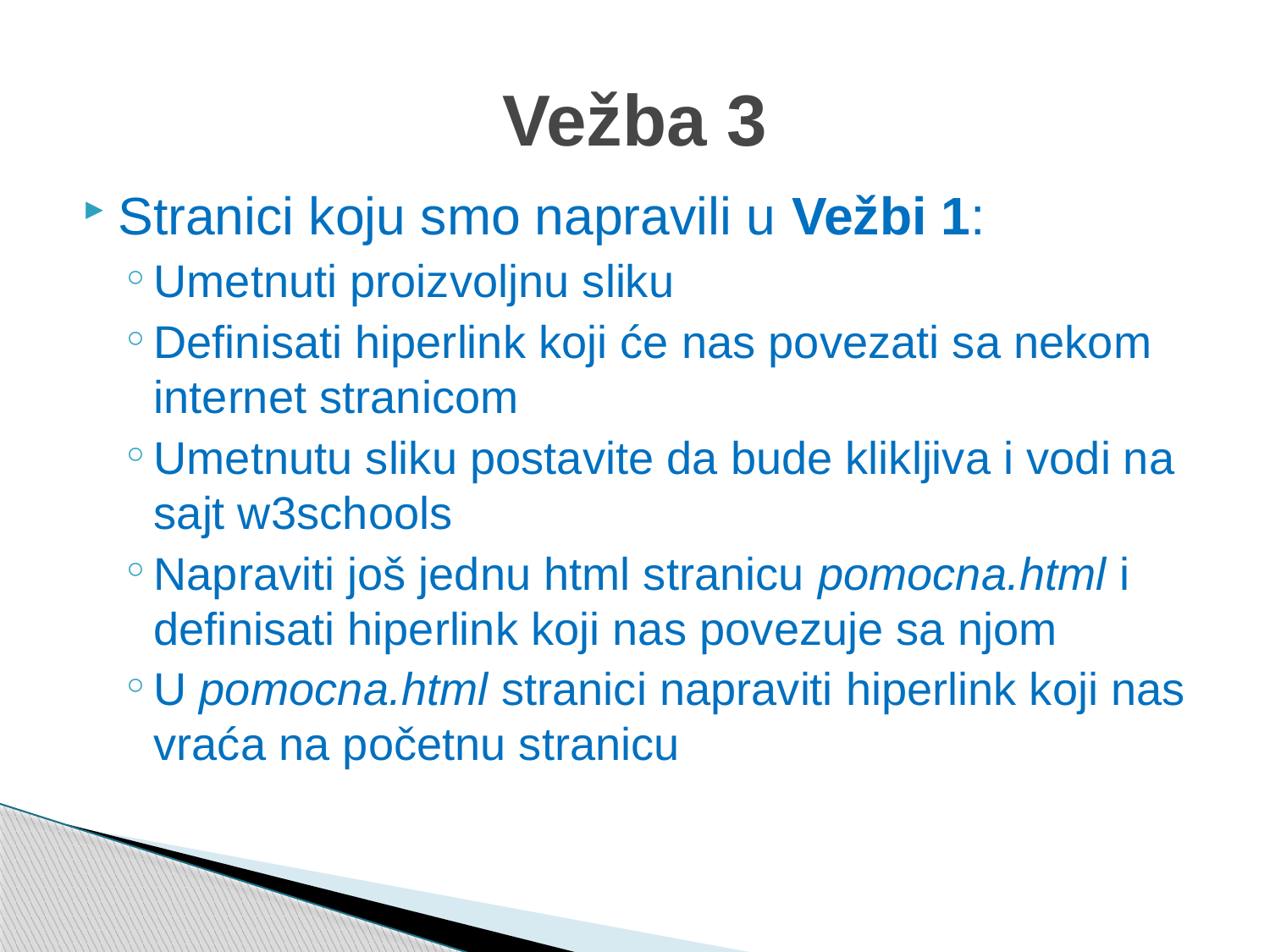

# Vežba 3
Stranici koju smo napravili u Vežbi 1:
Umetnuti proizvoljnu sliku
Definisati hiperlink koji će nas povezati sa nekom internet stranicom
Umetnutu sliku postavite da bude klikljiva i vodi na sajt w3schools
Napraviti još jednu html stranicu pomocna.html i definisati hiperlink koji nas povezuje sa njom
U pomocna.html stranici napraviti hiperlink koji nas vraća na početnu stranicu